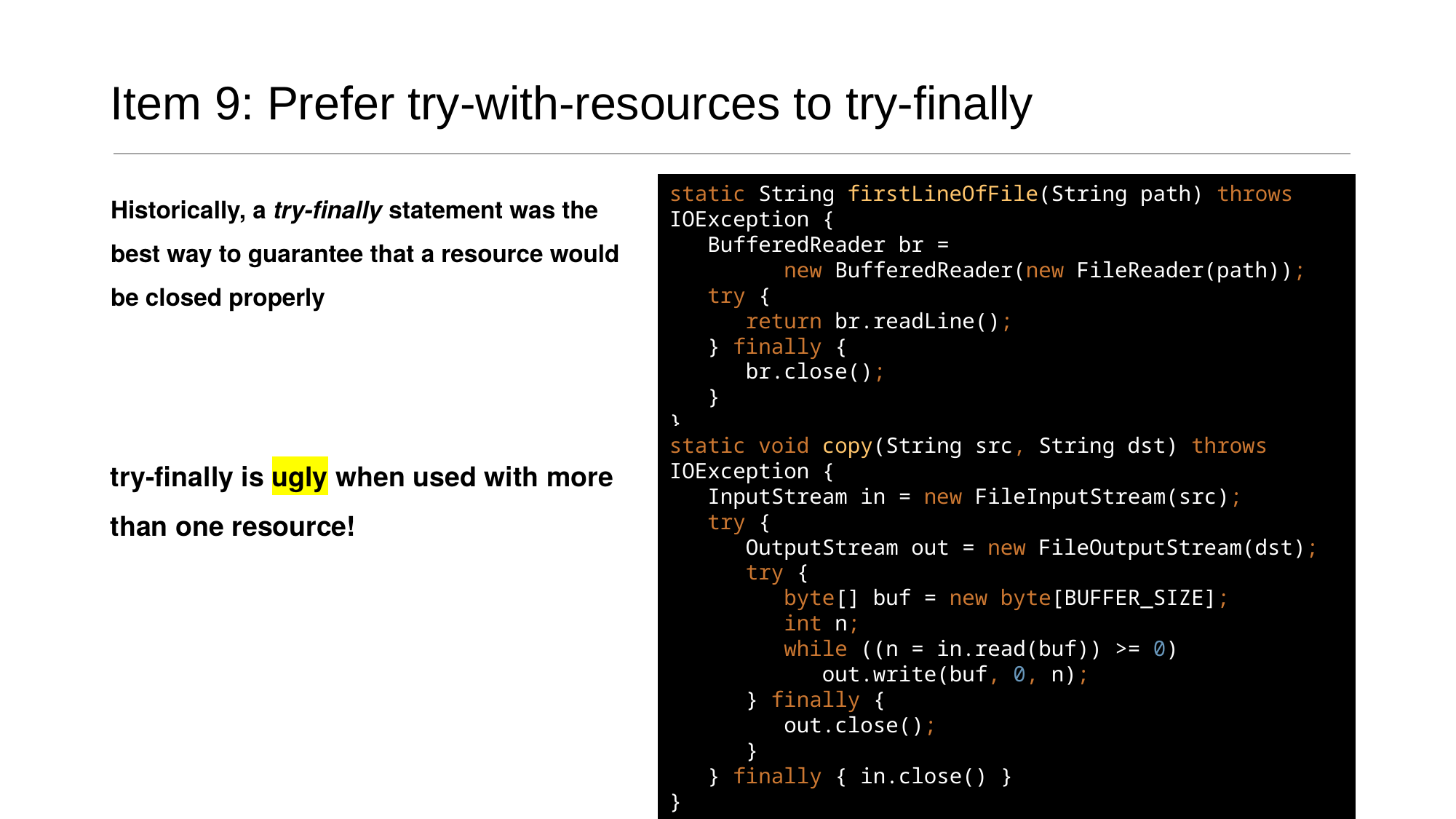

# Item 9: Prefer try-with-resources to try-finally
Historically, a try-finally statement was the best way to guarantee that a resource would be closed properly
static String firstLineOfFile(String path) throws IOException {
   BufferedReader br =
         new BufferedReader(new FileReader(path));
   try {
      return br.readLine();
   } finally {
      br.close();
   }
}

static void copy(String src, String dst) throws IOException {
   InputStream in = new FileInputStream(src);
   try {
      OutputStream out = new FileOutputStream(dst);
      try {
         byte[] buf = new byte[BUFFER_SIZE];
         int n;
         while ((n = in.read(buf)) >= 0)
            out.write(buf, 0, n);
      } finally {
         out.close();
      }
   } finally { in.close() }
}
try-finally is ugly when used with more than one resource!